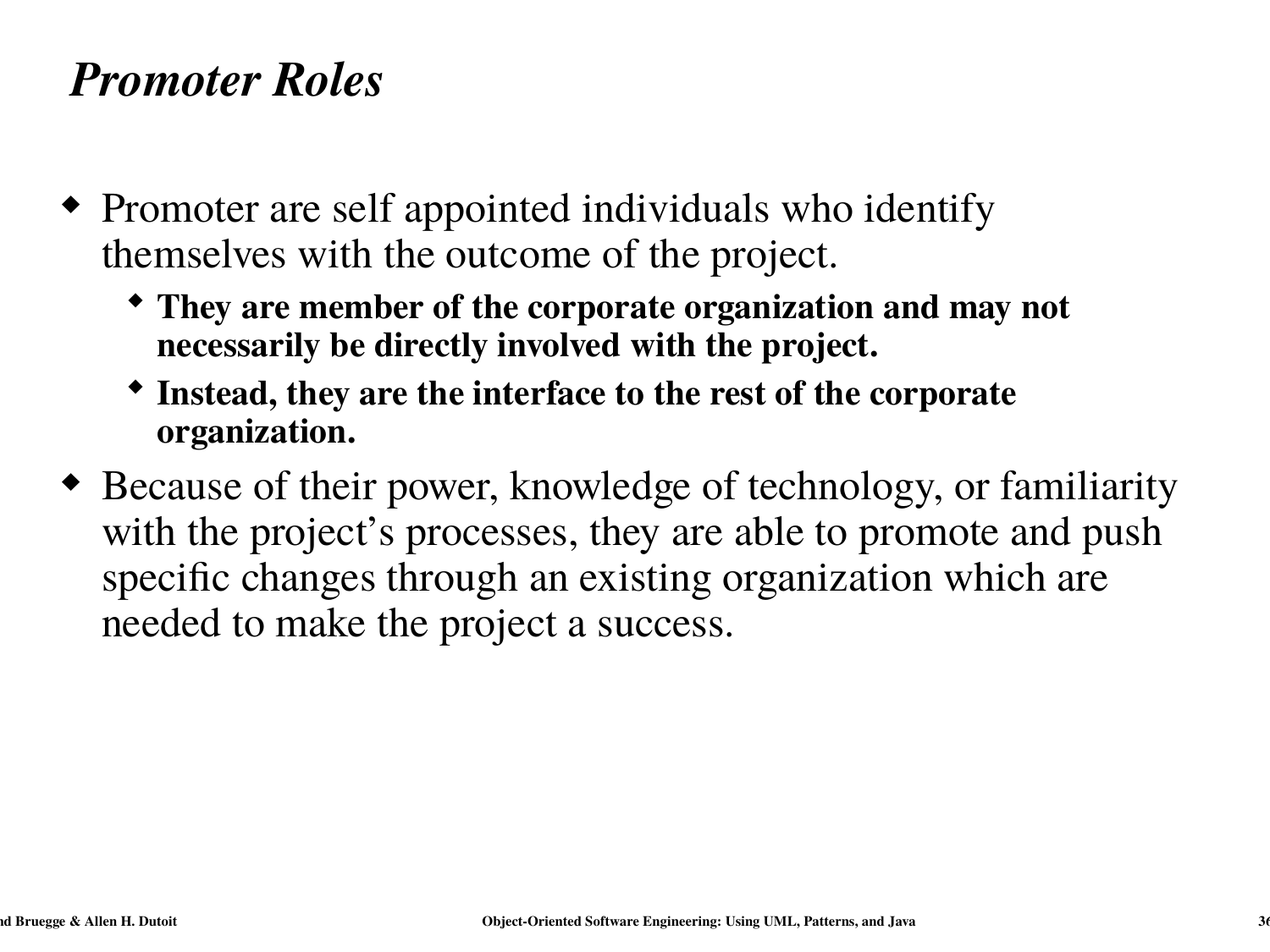

# Promoter Roles
Promoter are self appointed individuals who identify themselves with the outcome of the project.
They are member of the corporate organization and may not necessarily be directly involved with the project.
Instead, they are the interface to the rest of the corporate organization.
Because of their power, knowledge of technology, or familiarity with the project’s processes, they are able to promote and push specific changes through an existing organization which are needed to make the project a success.